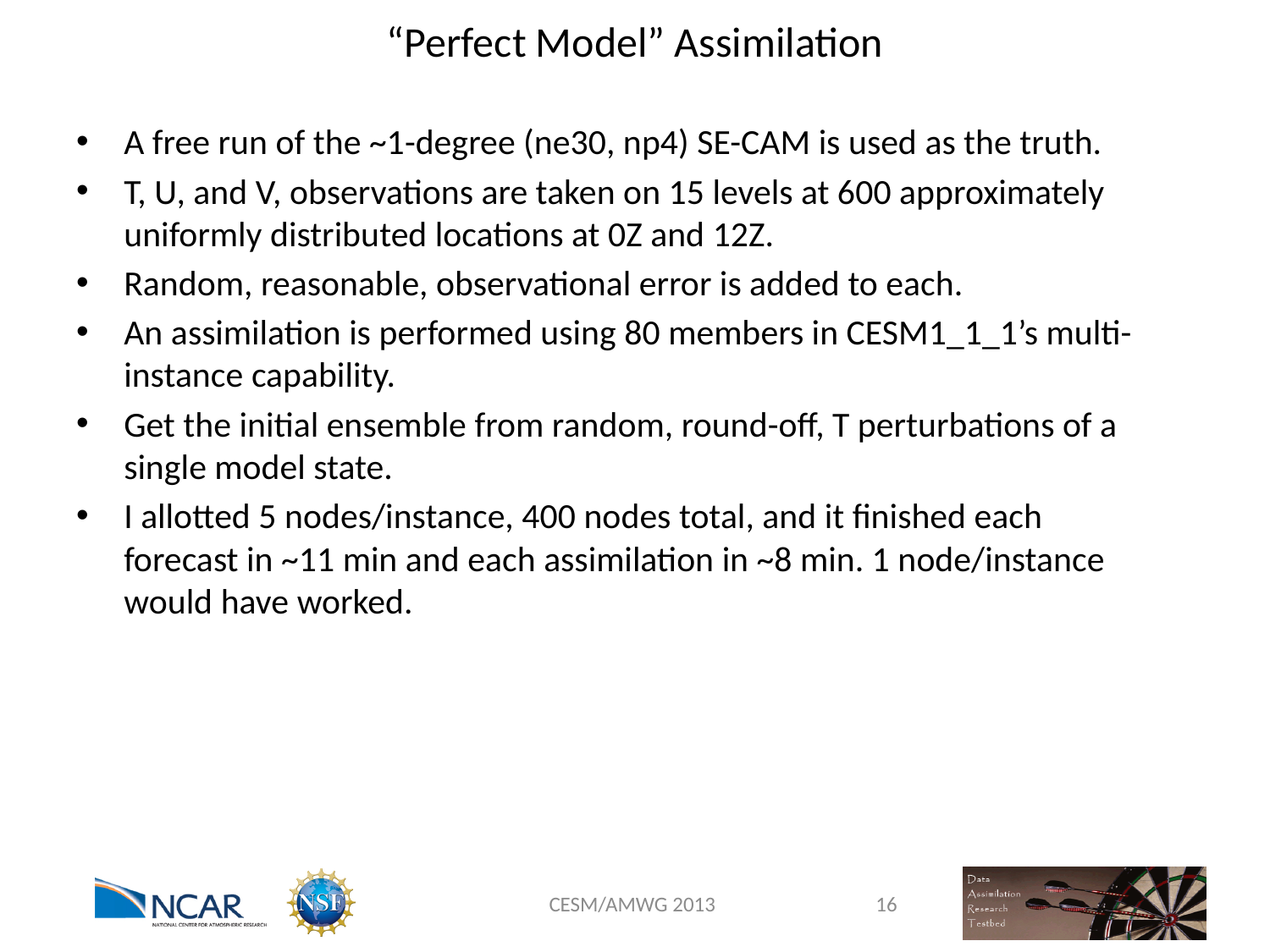

# “Perfect Model” Assimilation
A free run of the ~1-degree (ne30, np4) SE-CAM is used as the truth.
T, U, and V, observations are taken on 15 levels at 600 approximately uniformly distributed locations at 0Z and 12Z.
Random, reasonable, observational error is added to each.
An assimilation is performed using 80 members in CESM1_1_1’s multi-instance capability.
Get the initial ensemble from random, round-off, T perturbations of a single model state.
I allotted 5 nodes/instance, 400 nodes total, and it finished each forecast in ~11 min and each assimilation in ~8 min. 1 node/instance would have worked.

CESM/AMWG 2013
16